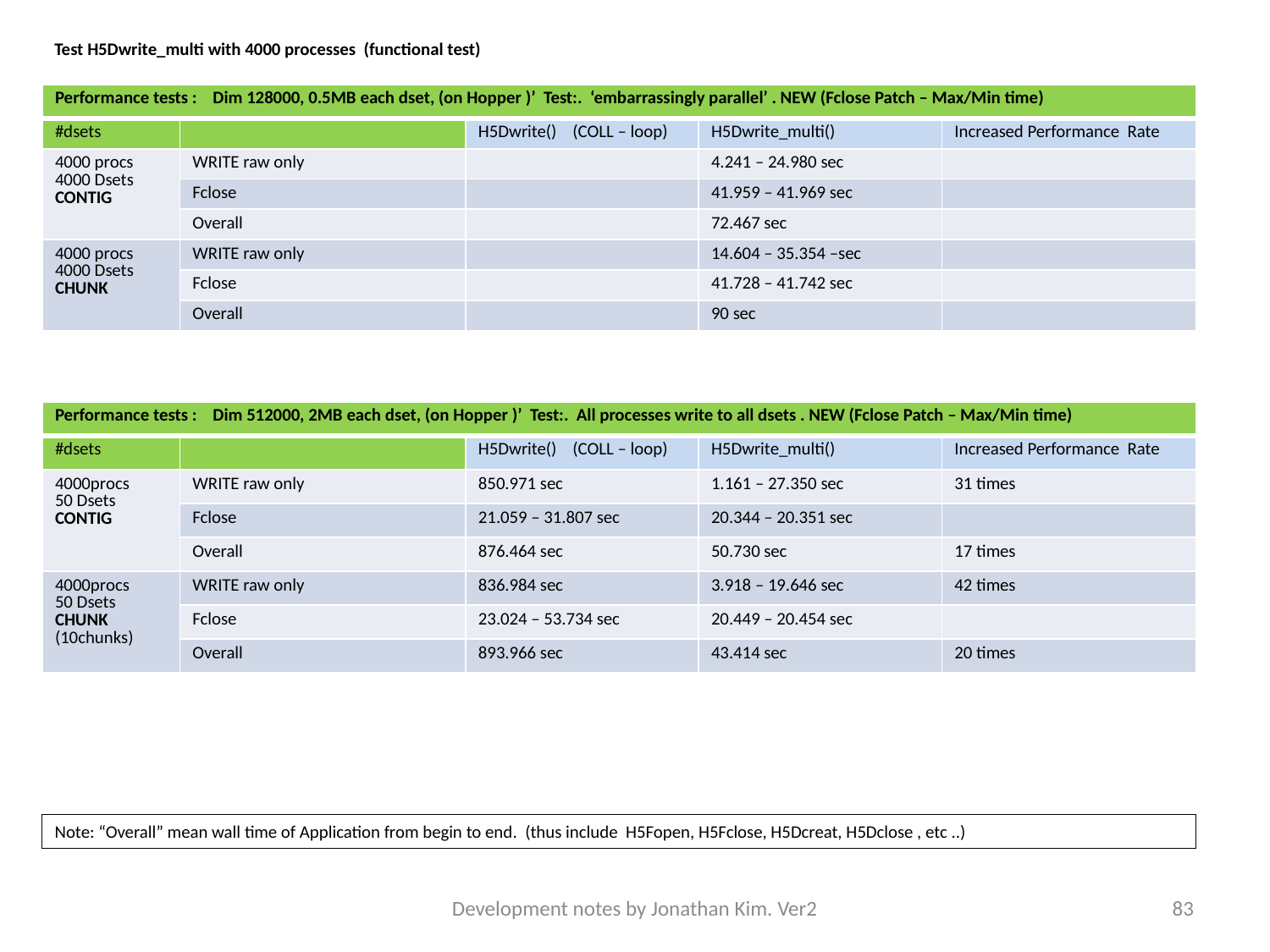

Test H5Dwrite_multi with 4000 processes  (functional test)
| Performance tests : Dim 128000, 0.5MB each dset, (on Hopper )’ Test:. ‘embarrassingly parallel’ . NEW (Fclose Patch – Max/Min time) |  |  |  |  |
| --- | --- | --- | --- | --- |
| #dsets |  | H5Dwrite() (COLL – loop) | H5Dwrite\_multi() | Increased Performance Rate |
| 4000 procs 4000 Dsets CONTIG | WRITE raw only |  | 4.241 – 24.980 sec |  |
|  | Fclose |  | 41.959 – 41.969 sec |  |
|  | Overall |  | 72.467 sec |  |
| 4000 procs 4000 Dsets CHUNK | WRITE raw only |  | 14.604 – 35.354 –sec |  |
|  | Fclose |  | 41.728 – 41.742 sec |  |
|  | Overall |  | 90 sec |  |
| Performance tests : Dim 512000, 2MB each dset, (on Hopper )’ Test:. All processes write to all dsets . NEW (Fclose Patch – Max/Min time) |  |  |  |  |
| --- | --- | --- | --- | --- |
| #dsets |  | H5Dwrite() (COLL – loop) | H5Dwrite\_multi() | Increased Performance Rate |
| 4000procs 50 Dsets CONTIG | WRITE raw only | 850.971 sec | 1.161 – 27.350 sec | 31 times |
|  | Fclose | 21.059 – 31.807 sec | 20.344 – 20.351 sec |  |
|  | Overall | 876.464 sec | 50.730 sec | 17 times |
| 4000procs 50 Dsets CHUNK (10chunks) | WRITE raw only | 836.984 sec | 3.918 – 19.646 sec | 42 times |
|  | Fclose | 23.024 – 53.734 sec | 20.449 – 20.454 sec |  |
|  | Overall | 893.966 sec | 43.414 sec | 20 times |
Note: “Overall” mean wall time of Application from begin to end.  (thus include  H5Fopen, H5Fclose, H5Dcreat, H5Dclose , etc ..)
Development notes by Jonathan Kim. Ver2
83